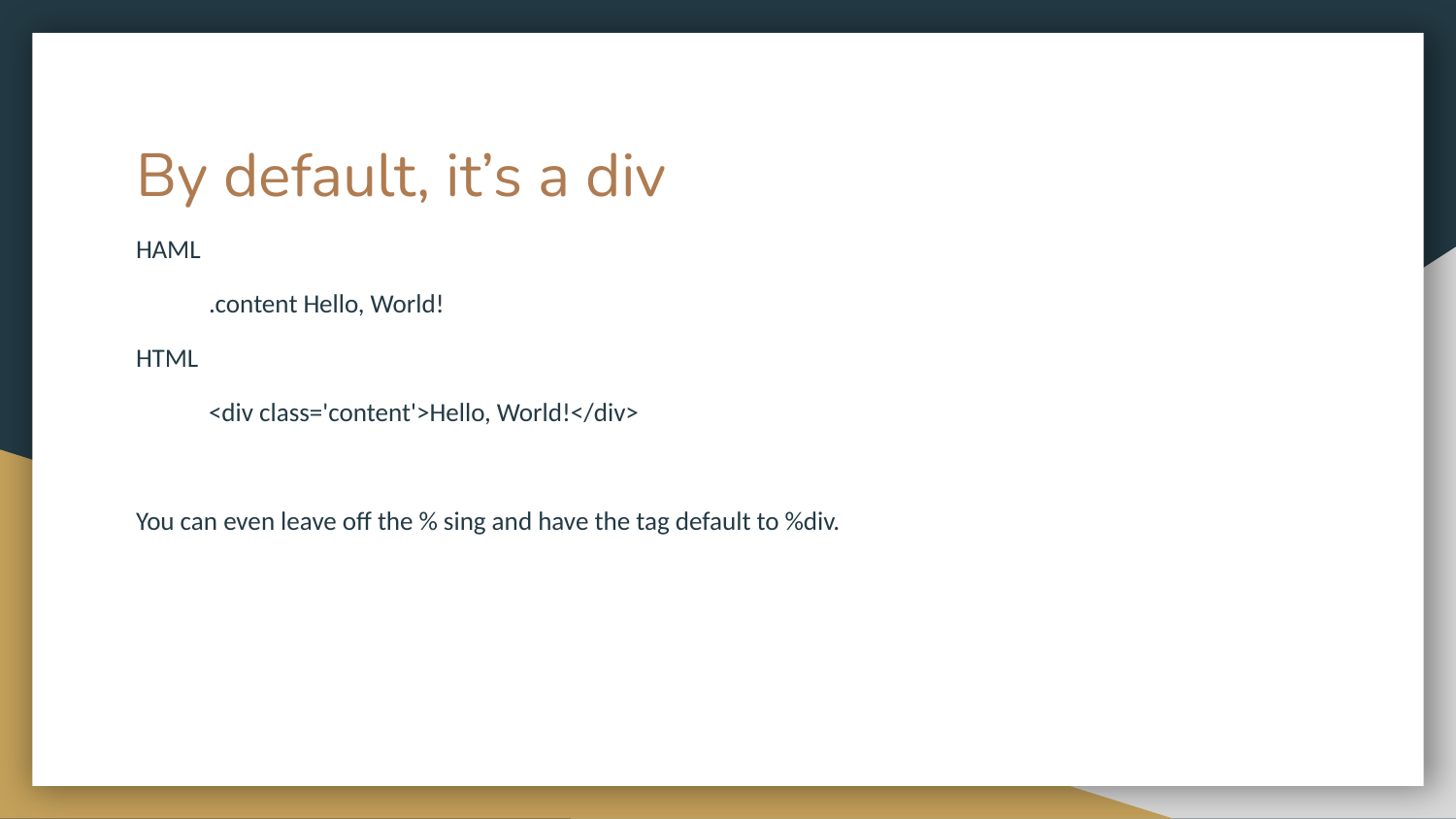

# By default, it’s a div
HAML
.content Hello, World!
HTML
<div class='content'>Hello, World!</div>

You can even leave off the % sing and have the tag default to %div.